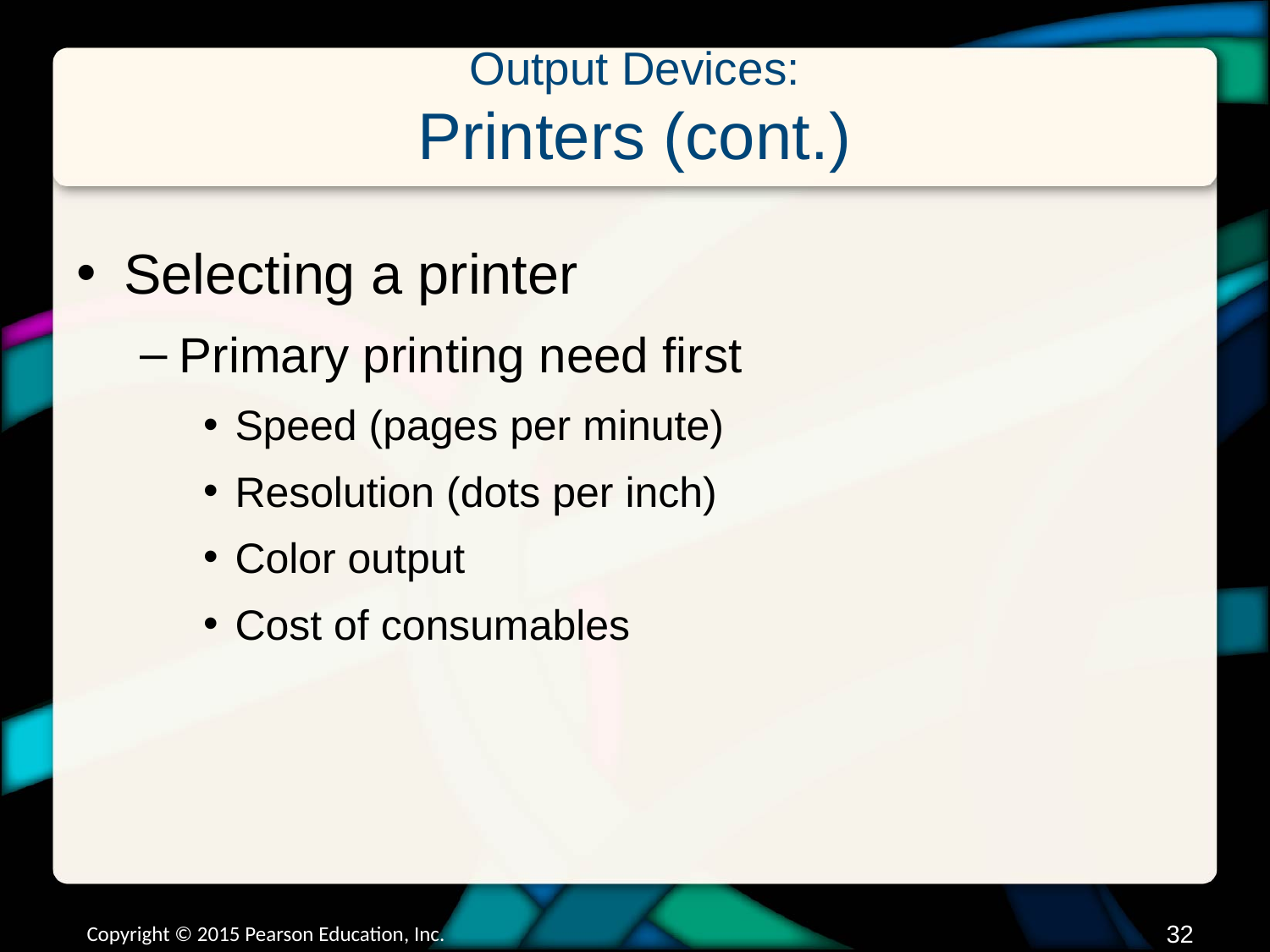

# Output Devices: Printers (cont.)
Selecting a printer
Primary printing need first
Speed (pages per minute)
Resolution (dots per inch)
Color output
Cost of consumables
Copyright © 2015 Pearson Education, Inc.
32